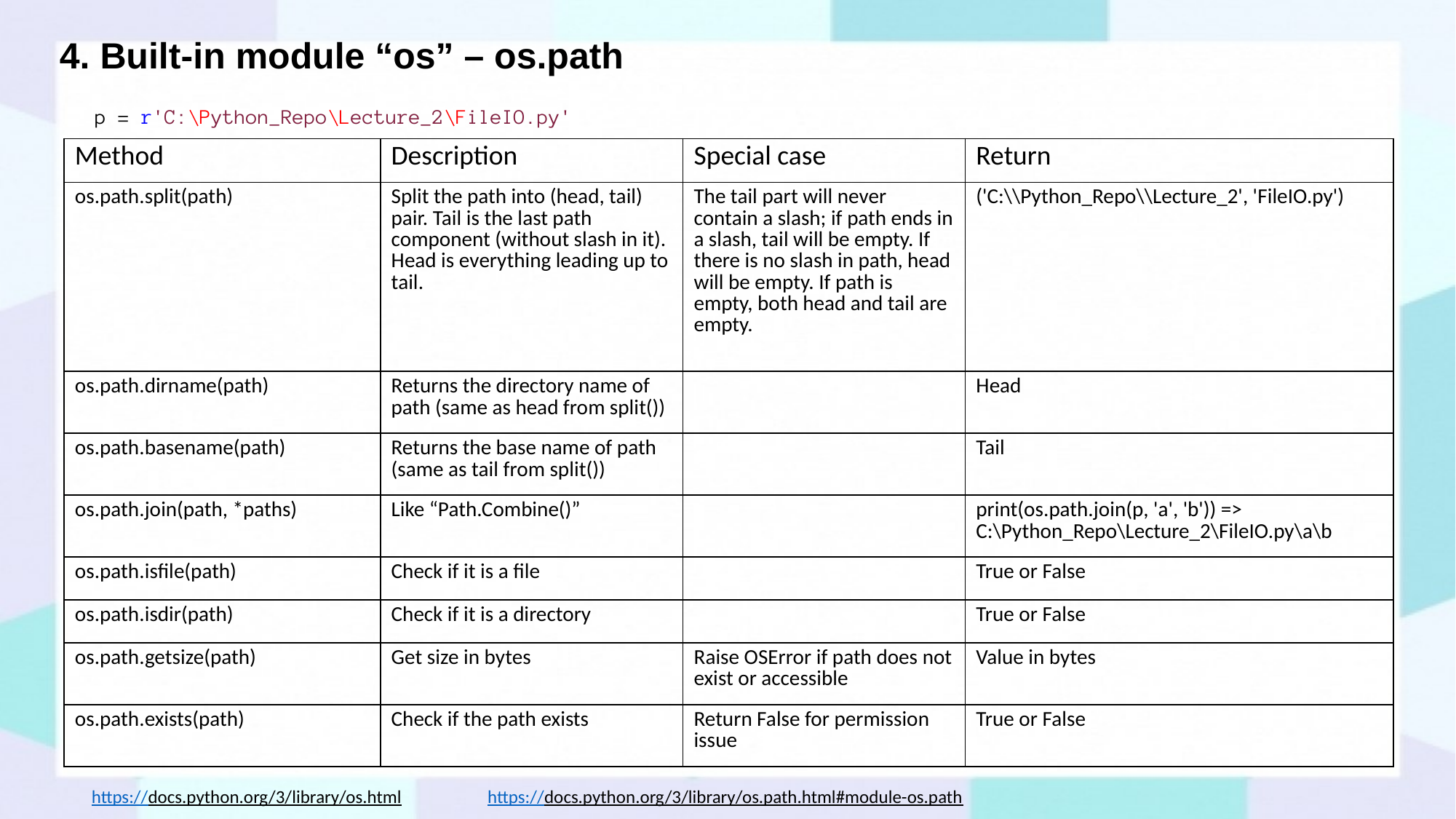

# 4. Built-in module “os” – os.path
p = r'C:\Python_Repo\Lecture_2\FileIO.py'
| Method | Description | Special case | Return |
| --- | --- | --- | --- |
| os.path.split(path) | Split the path into (head, tail) pair. Tail is the last path component (without slash in it). Head is everything leading up to tail. | The tail part will never contain a slash; if path ends in a slash, tail will be empty. If there is no slash in path, head will be empty. If path is empty, both head and tail are empty. | ('C:\\Python\_Repo\\Lecture\_2', 'FileIO.py') |
| os.path.dirname(path) | Returns the directory name of path (same as head from split()) |  | Head |
| os.path.basename(path) | Returns the base name of path (same as tail from split()) |  | Tail |
| os.path.join(path, \*paths) | Like “Path.Combine()” |  | print(os.path.join(p, 'a', 'b')) => C:\Python\_Repo\Lecture\_2\FileIO.py\a\b |
| os.path.isfile(path) | Check if it is a file |  | True or False |
| os.path.isdir(path) | Check if it is a directory |  | True or False |
| os.path.getsize(path) | Get size in bytes | Raise OSError if path does not exist or accessible | Value in bytes |
| os.path.exists(path) | Check if the path exists | Return False for permission issue | True or False |
https://docs.python.org/3/library/os.path.html#module-os.path
https://docs.python.org/3/library/os.html